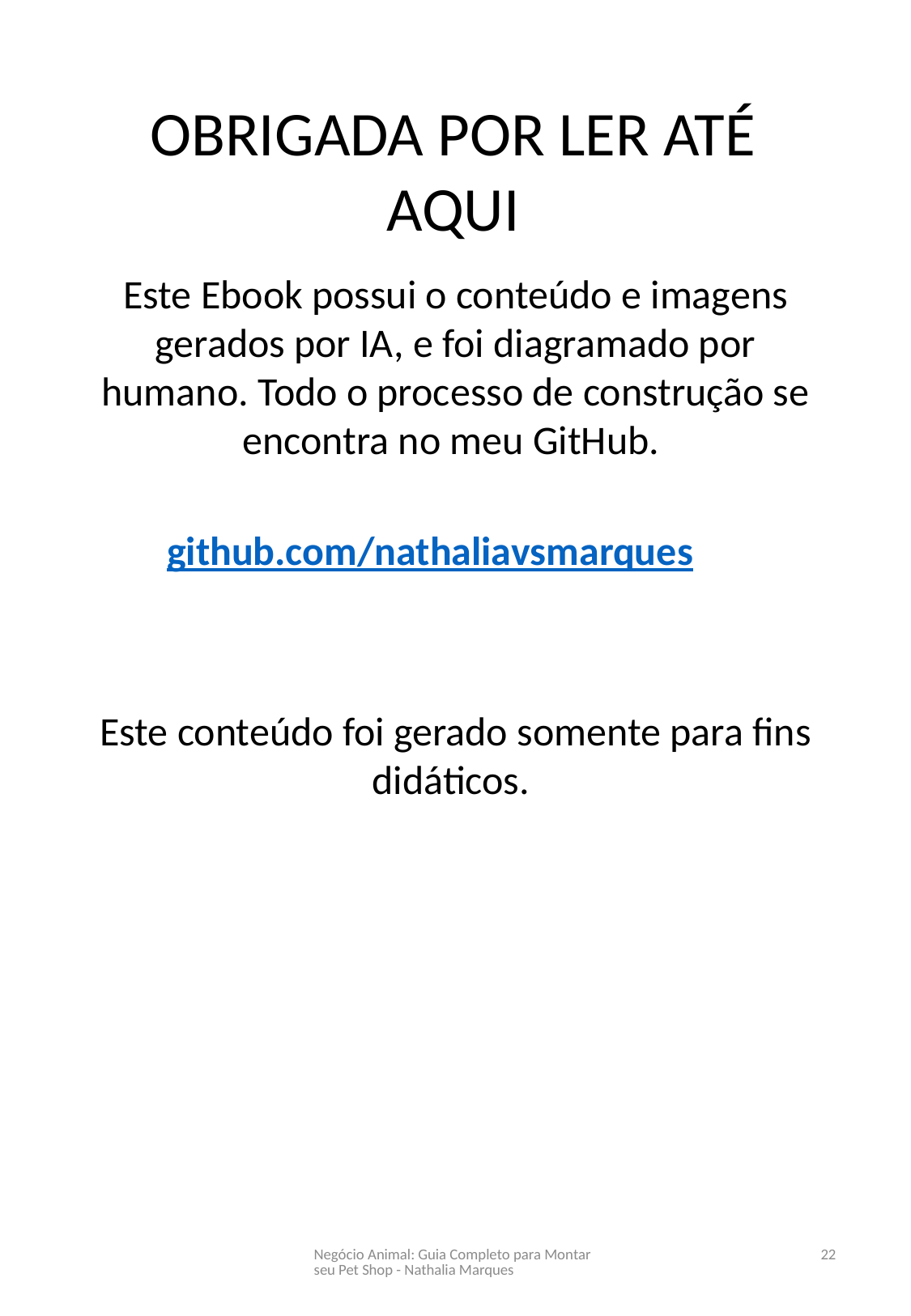

OBRIGADA POR LER ATÉ AQUI
Este Ebook possui o conteúdo e imagens gerados por IA, e foi diagramado por humano. Todo o processo de construção se encontra no meu GitHub.

Este conteúdo foi gerado somente para fins didáticos.
github.com/nathaliavsmarques
Negócio Animal: Guia Completo para Montar seu Pet Shop - Nathalia Marques
22